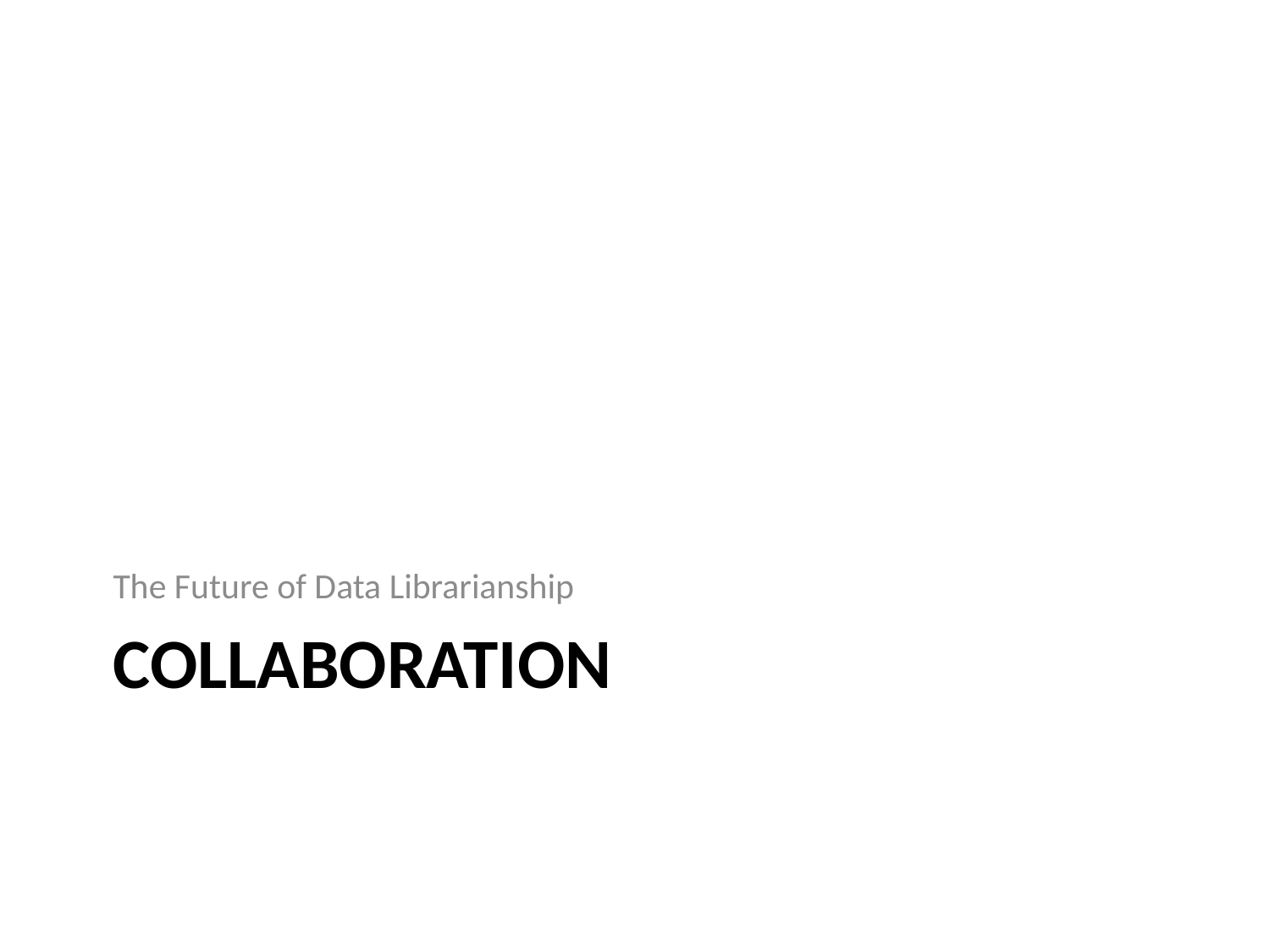

The Future of Data Librarianship
# Collaboration